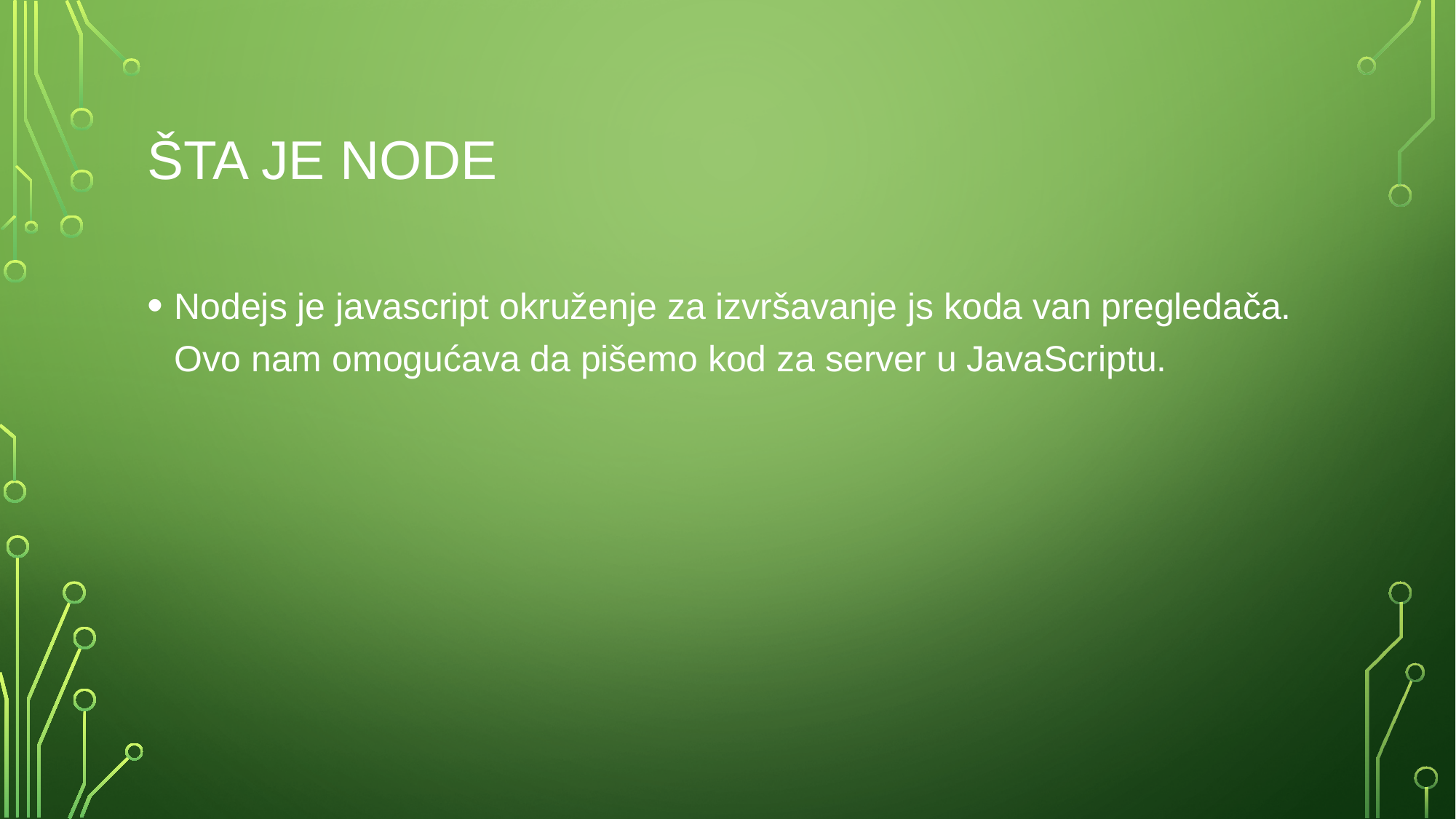

# Šta je node
Nodejs je javascript okruženje za izvršavanje js koda van pregledača. Ovo nam omogućava da pišemo kod za server u JavaScriptu.